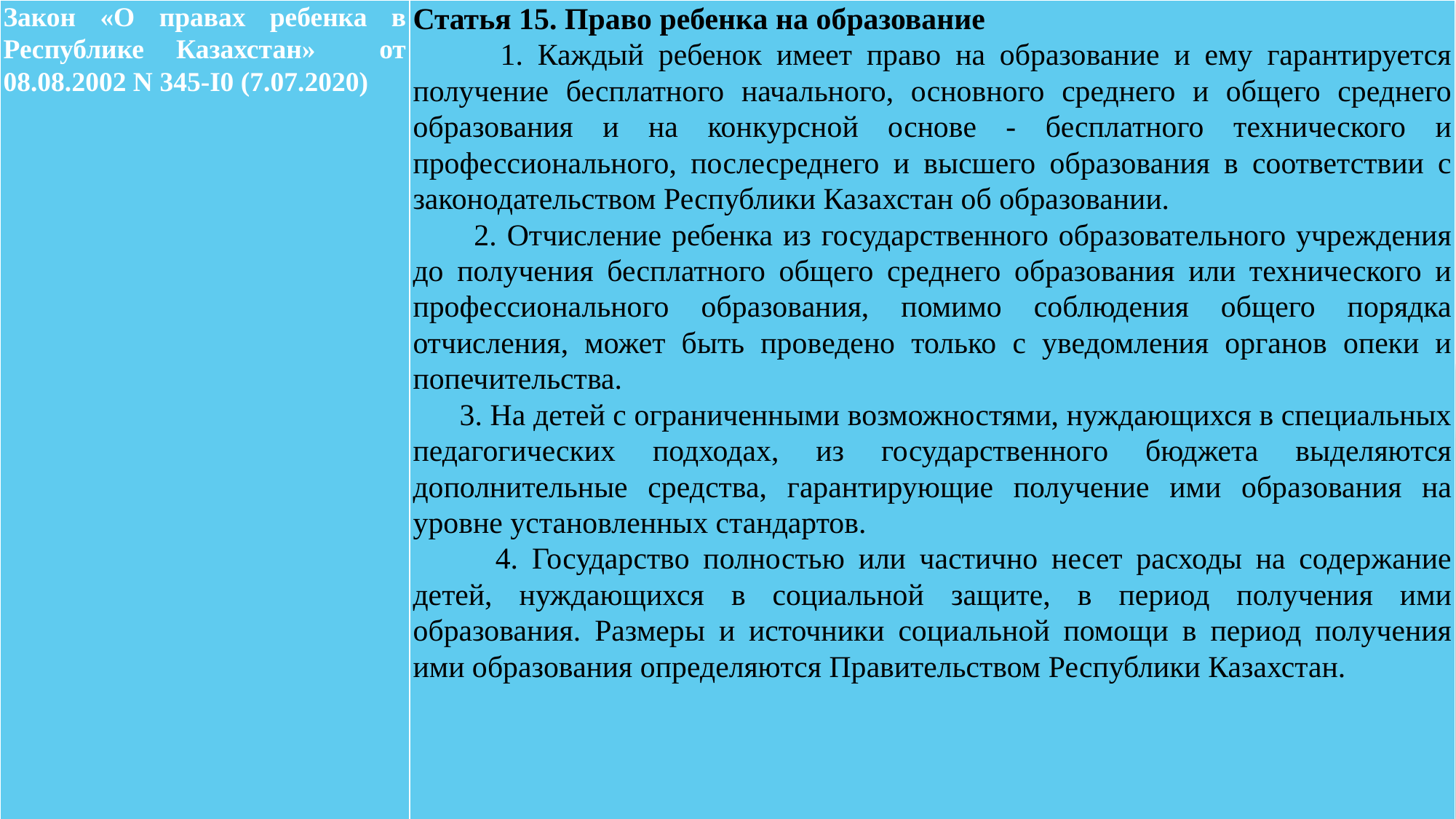

| Закон «О правах ребенка в Республике Казахстан» от 08.08.2002 N 345-I0 (7.07.2020) | Статья 15. Право ребенка на образование 1. Каждый ребенок имеет право на образование и ему гарантируется получение бесплатного начального, основного среднего и общего среднего образования и на конкурсной основе - бесплатного технического и профессионального, послесреднего и высшего образования в соответствии с законодательством Республики Казахстан об образовании. 2. Отчисление ребенка из государственного образовательного учреждения до получения бесплатного общего среднего образования или технического и профессионального образования, помимо соблюдения общего порядка отчисления, может быть проведено только с уведомления органов опеки и попечительства. 3. На детей с ограниченными возможностями, нуждающихся в специальных педагогических подходах, из государственного бюджета выделяются дополнительные средства, гарантирующие получение ими образования на уровне установленных стандартов. 4. Государство полностью или частично несет расходы на содержание детей, нуждающихся в социальной защите, в период получения ими образования. Размеры и источники социальной помощи в период получения ими образования определяются Правительством Республики Казахстан. |
| --- | --- |